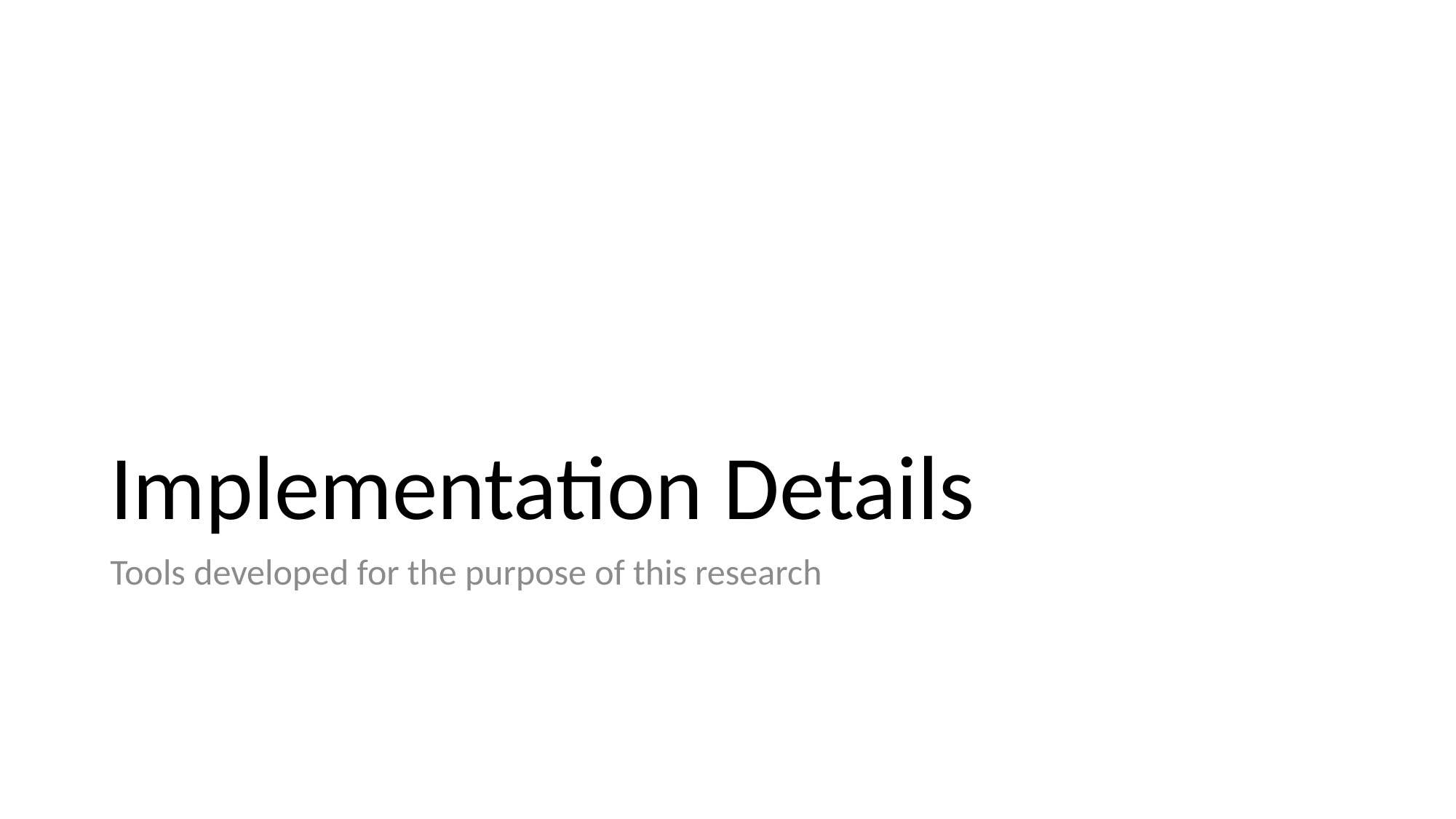

# Implementation Details
Tools developed for the purpose of this research